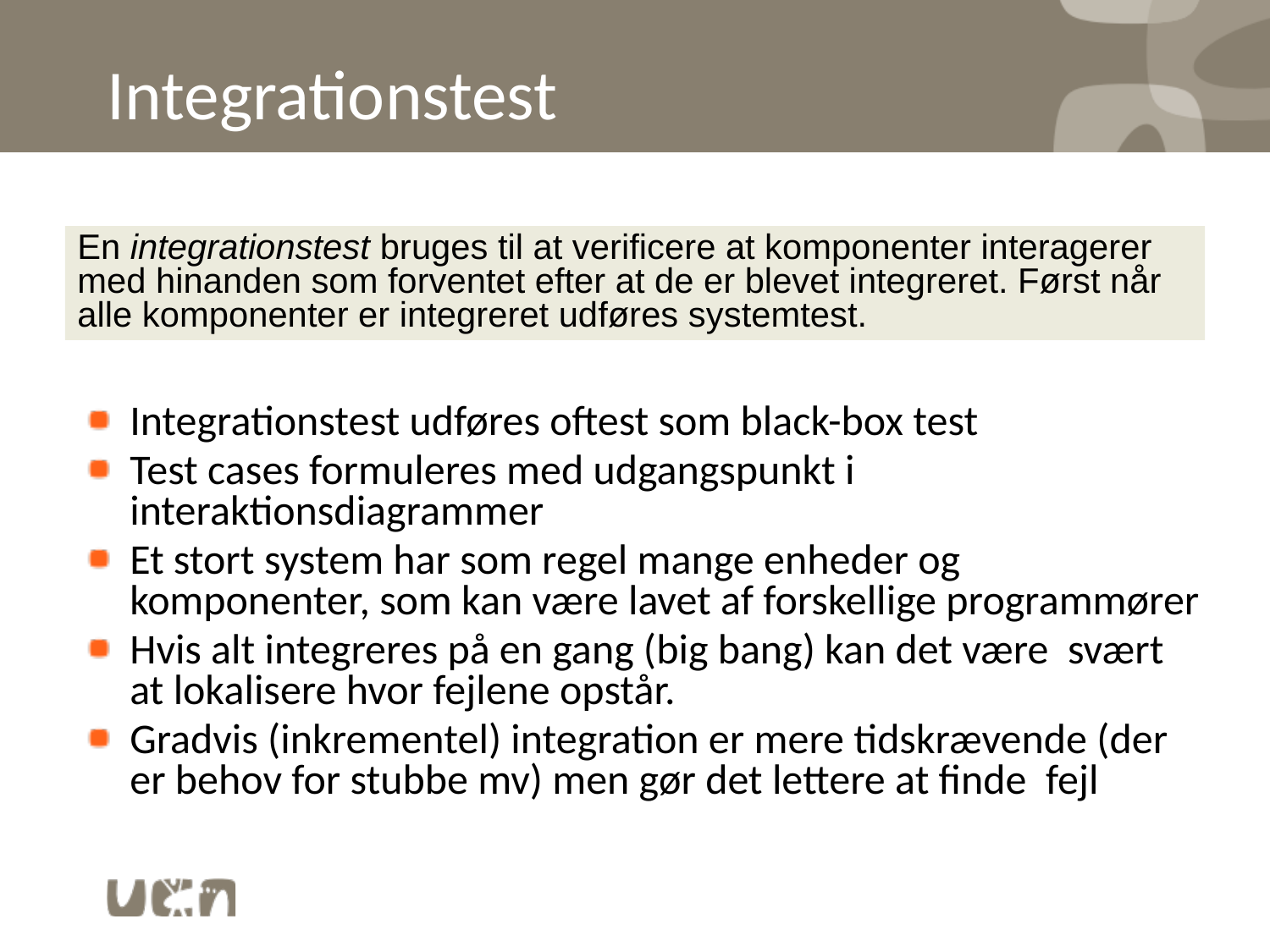

# Integrationstest
En integrationstest bruges til at verificere at komponenter interagerer med hinanden som forventet efter at de er blevet integreret. Først når alle komponenter er integreret udføres systemtest.
Integrationstest udføres oftest som black-box test
Test cases formuleres med udgangspunkt i interaktionsdiagrammer
Et stort system har som regel mange enheder og komponenter, som kan være lavet af forskellige programmører
Hvis alt integreres på en gang (big bang) kan det være  svært at lokalisere hvor fejlene opstår.
Gradvis (inkrementel) integration er mere tidskrævende (der er behov for stubbe mv) men gør det lettere at finde  fejl